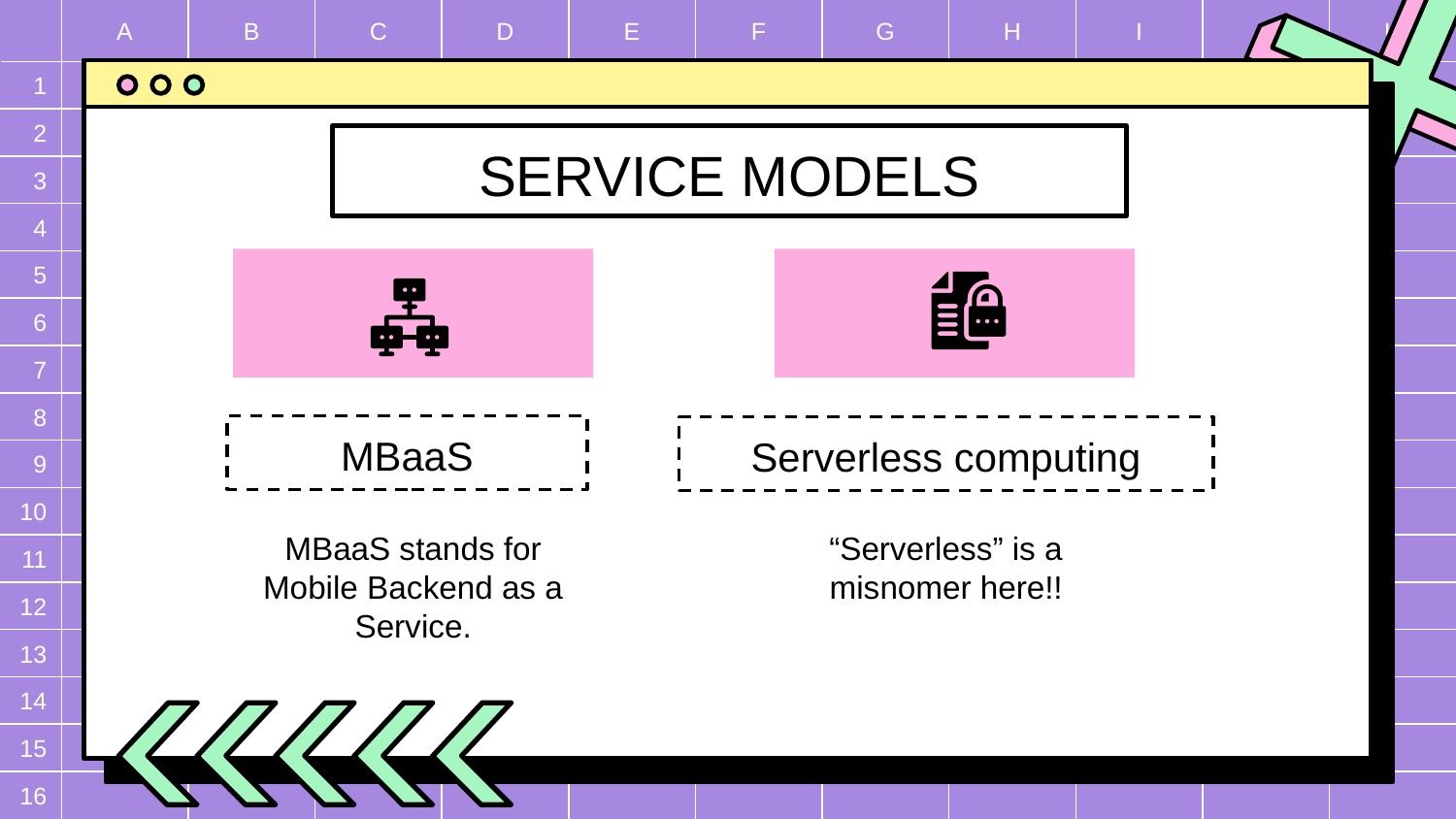

# SERVICE MODELS

MBaaS
Serverless computing
MBaaS stands for Mobile Backend as a Service.
“Serverless” is a misnomer here!!